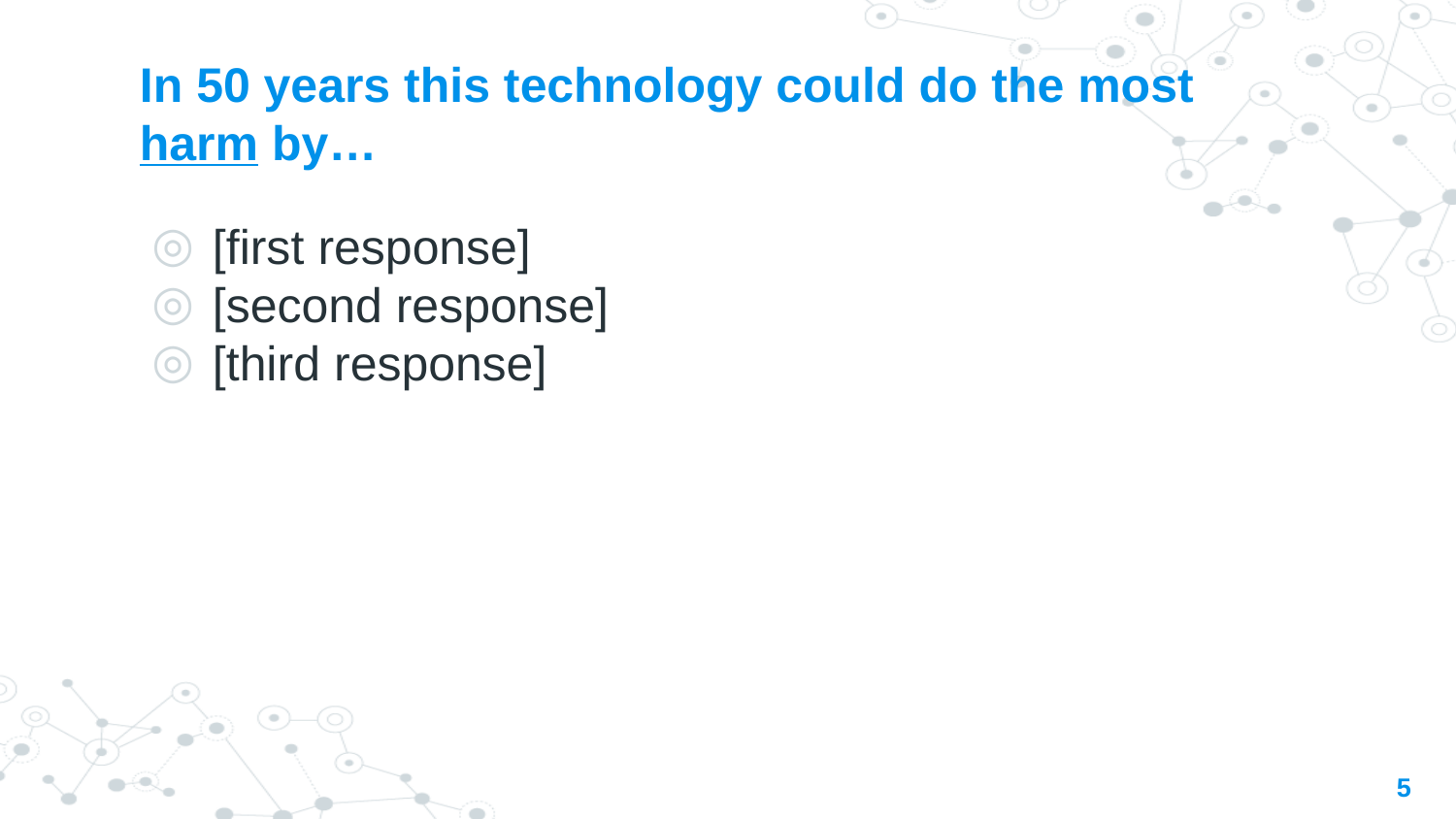

# In 50 years this technology could do the most harm by…
[first response]
[second response]
[third response]

5